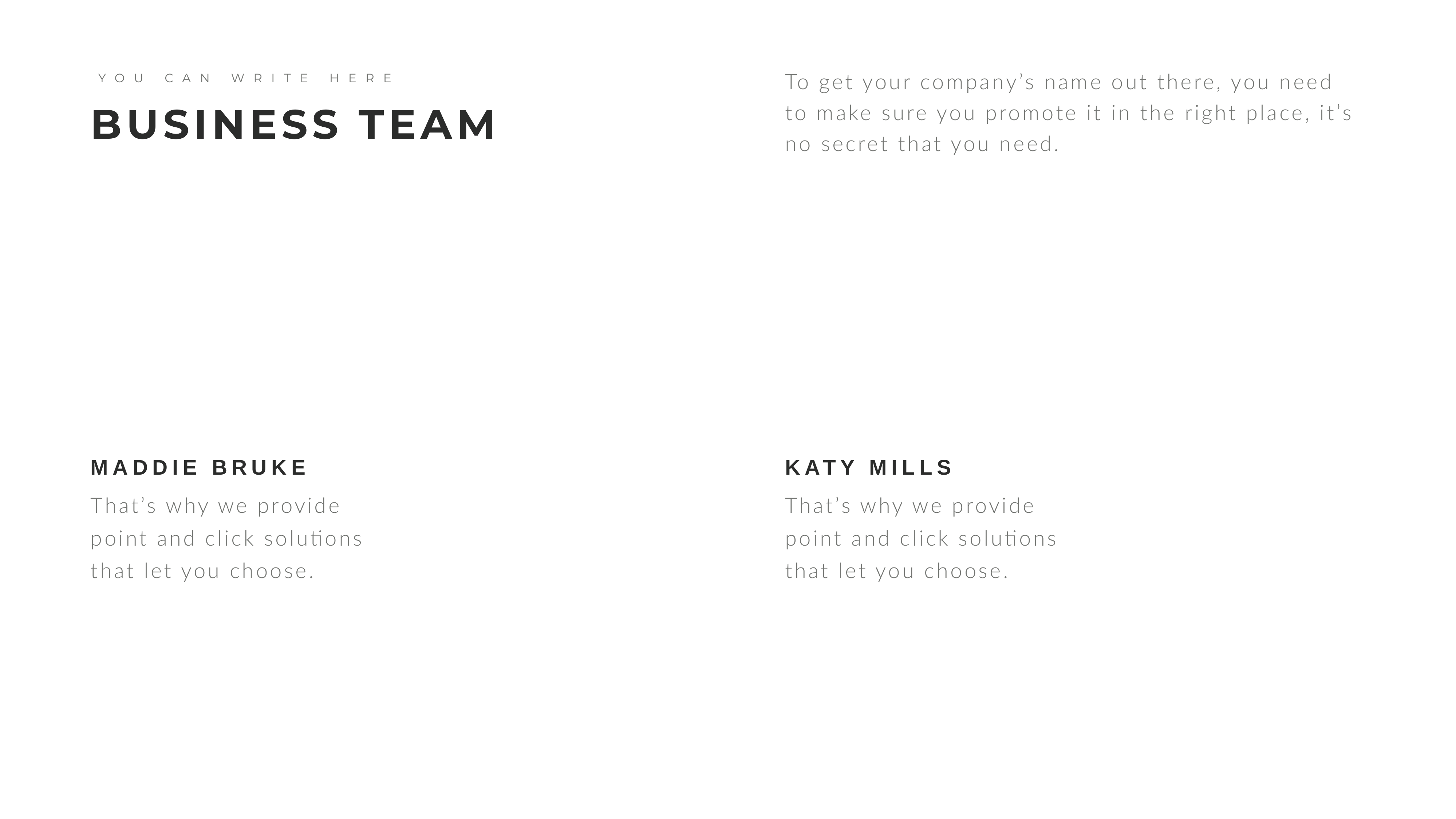

To get your company’s name out there, you need to make sure you promote it in the right place, it’s no secret that you need.
YOU CAN WRITE HERE
BUSINESS TEAM

MADDIE BRUKE
That’s why we provide point and click solutions that let you choose.
KATY MILLS
That’s why we provide point and click solutions that let you choose.